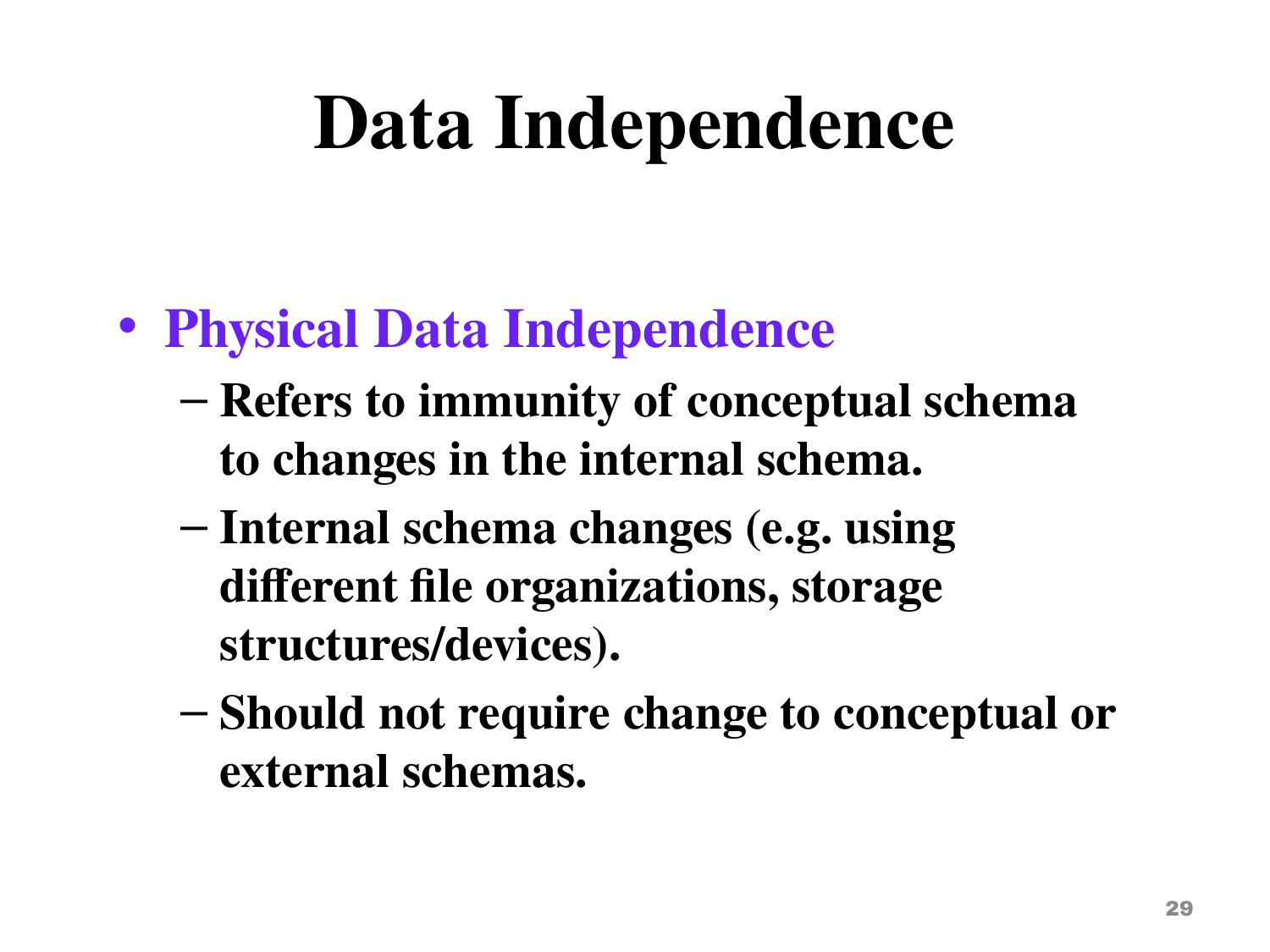

# Data Independence
Physical Data Independence
Refers to immunity of conceptual schema to changes in the internal schema.
Internal schema changes (e.g. using different file organizations, storage structures/devices).
Should not require change to conceptual or external schemas.
29